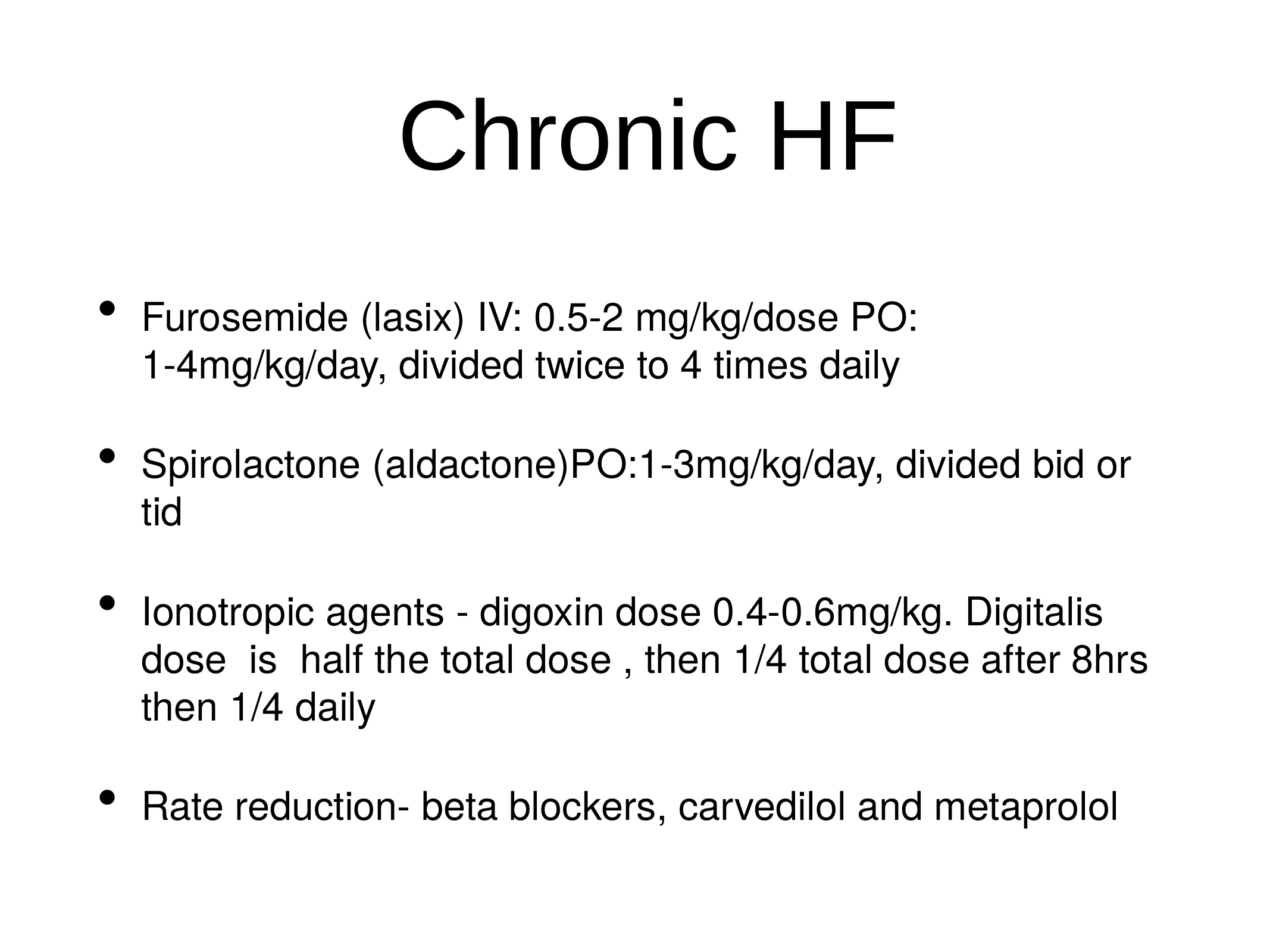

# Chronic HF
Furosemide (lasix) IV: 0.5-2 mg/kg/dose PO: 1-4mg/kg/day, divided twice to 4 times daily
Spirolactone (aldactone)PO:1-3mg/kg/day, divided bid or tid
Ionotropic agents - digoxin dose 0.4-0.6mg/kg. Digitalis dose  is  half the total dose , then 1/4 total dose after 8hrs then 1/4 daily
Rate reduction- beta blockers, carvedilol and metaprolol